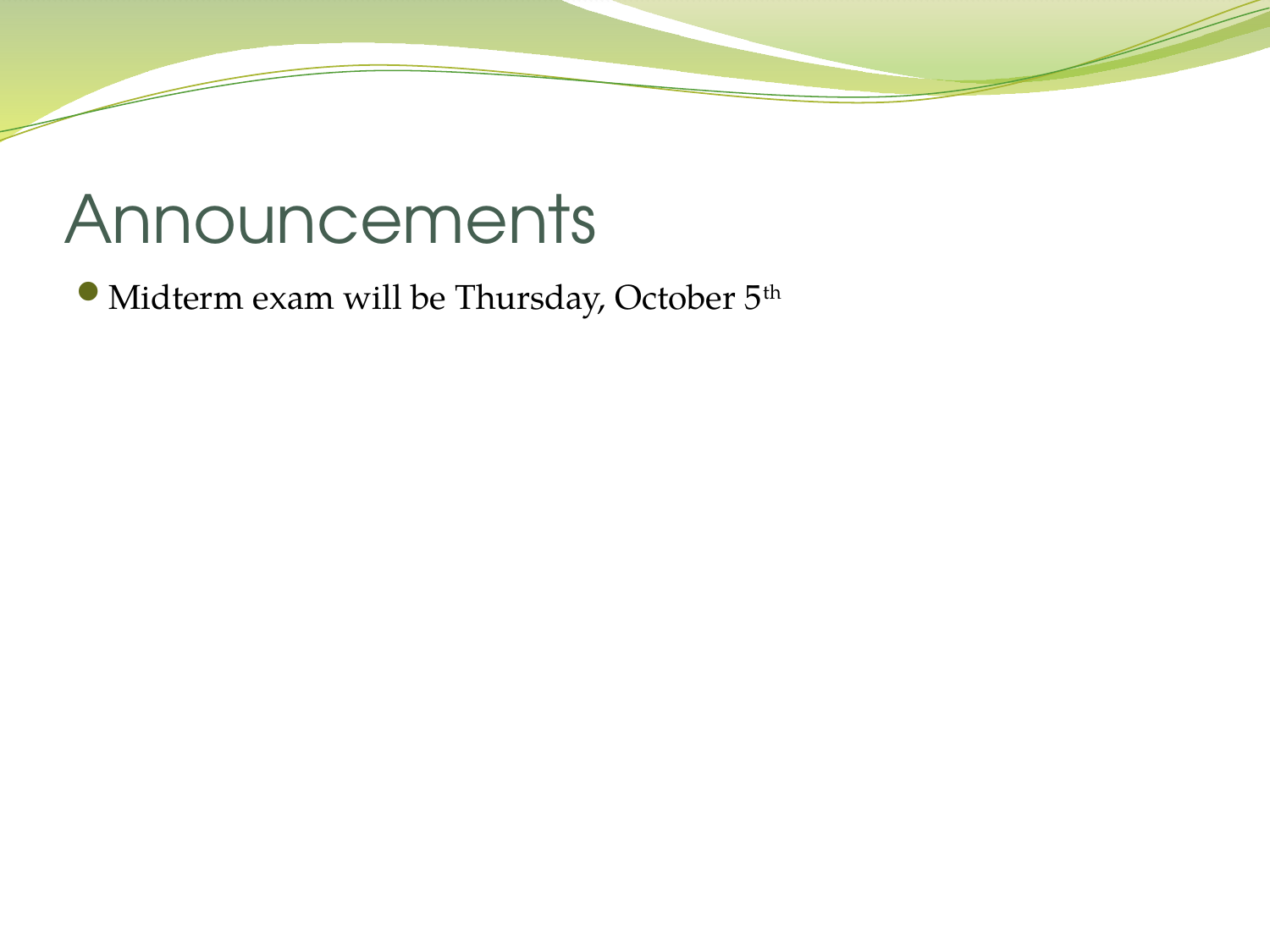

# Announcements
Midterm exam will be Thursday, October 5th